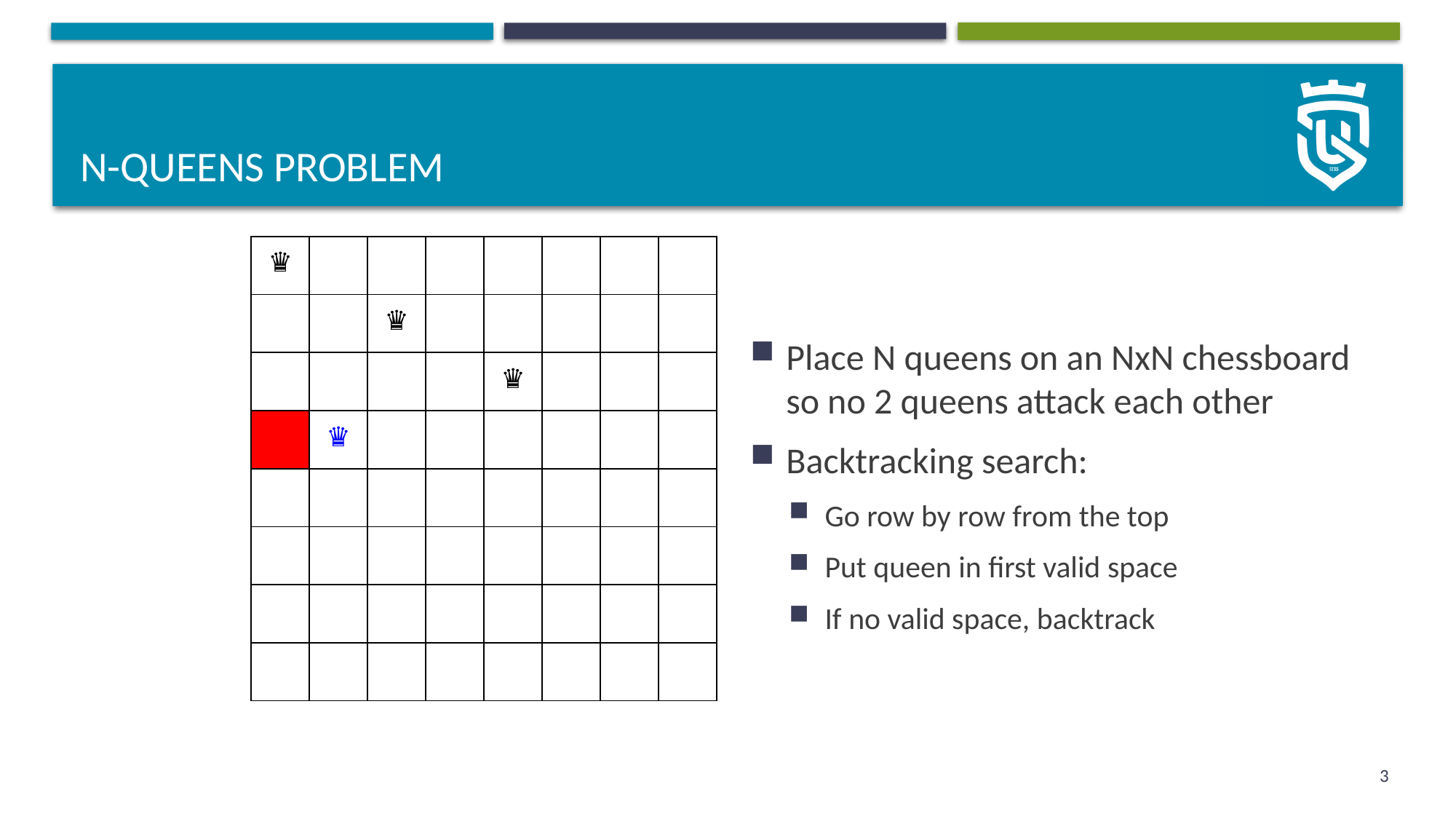

# N-queens problem
Place N queens on an NxN chessboard so no 2 queens attack each other
Backtracking search:
Go row by row from the top
Put queen in first valid space
If no valid space, backtrack
| ♛ |  |  |  |  |  |  |  |
| --- | --- | --- | --- | --- | --- | --- | --- |
|  |  | ♛ |  |  |  |  |  |
|  |  |  |  | ♛ |  |  |  |
|  | ♛ |  |  |  |  |  |  |
|  |  |  |  |  |  |  |  |
|  |  |  |  |  |  |  |  |
|  |  |  |  |  |  |  |  |
|  |  |  |  |  |  |  |  |
3